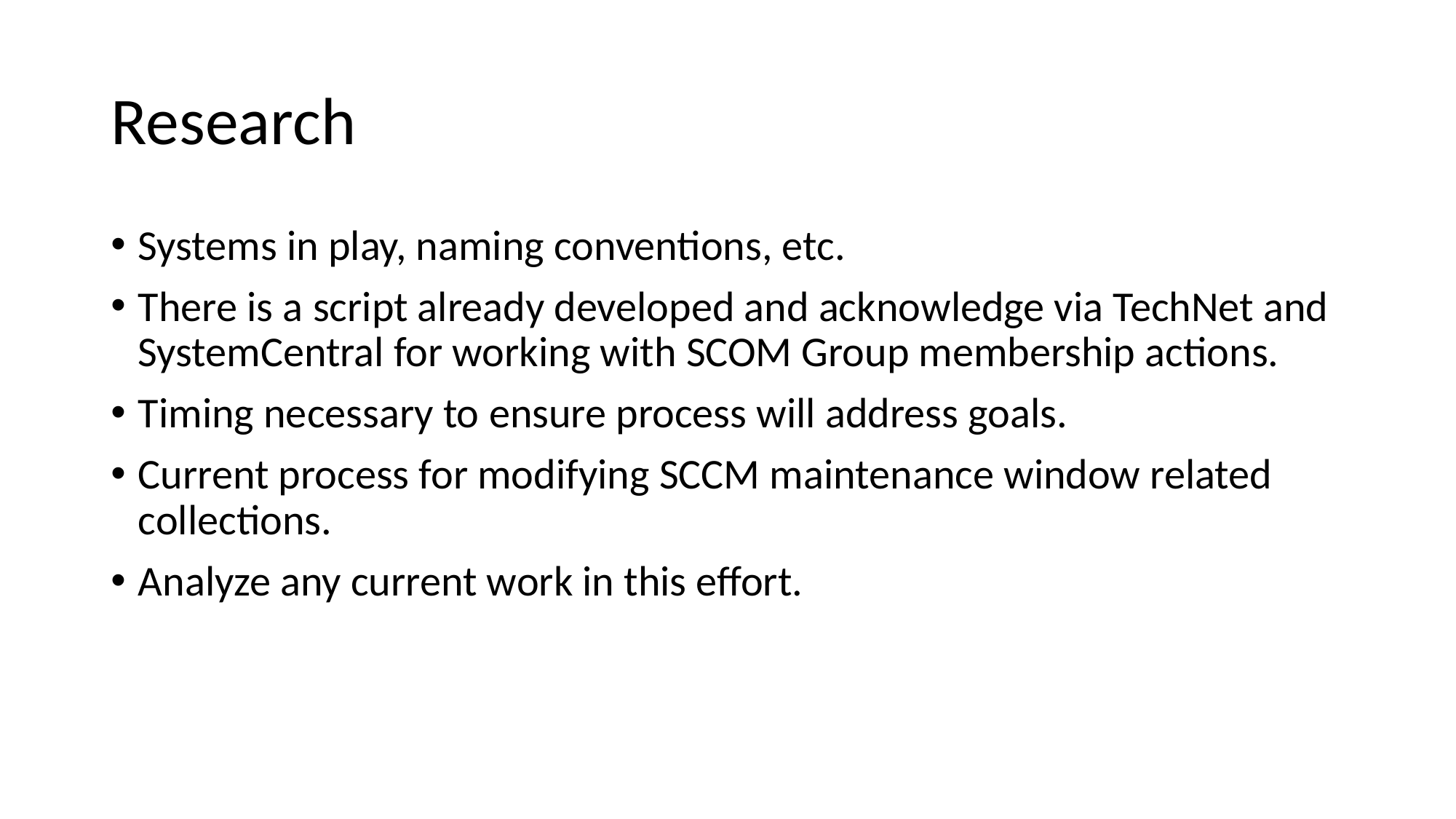

# Research
Systems in play, naming conventions, etc.
There is a script already developed and acknowledge via TechNet and SystemCentral for working with SCOM Group membership actions.
Timing necessary to ensure process will address goals.
Current process for modifying SCCM maintenance window related collections.
Analyze any current work in this effort.